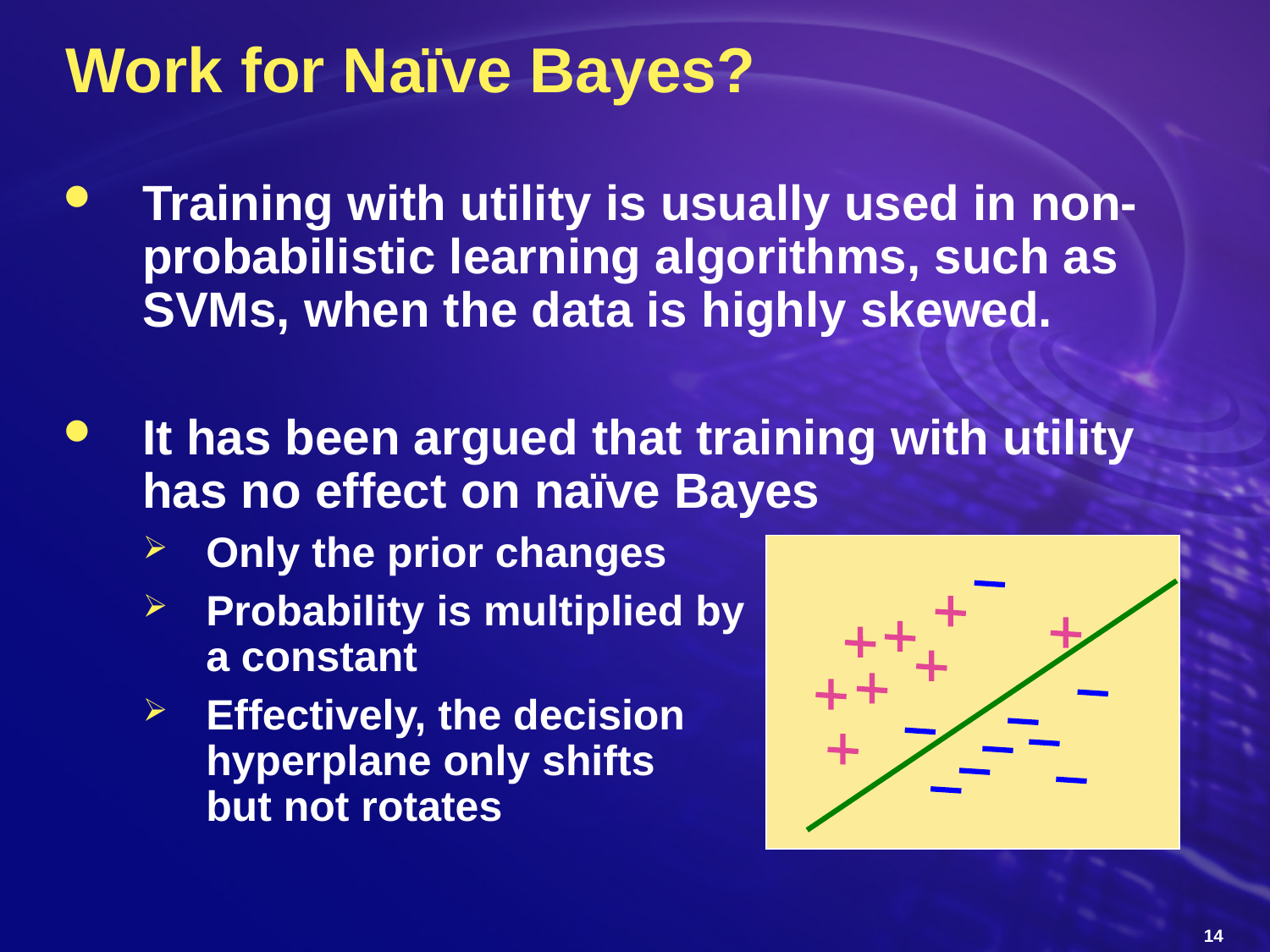

# Work for Naïve Bayes?
Training with utility is usually used in non-probabilistic learning algorithms, such as SVMs, when the data is highly skewed.

It has been argued that training with utility has no effect on naïve Bayes
Only the prior changes
Probability is multiplied by
a constant
Effectively, the decision
hyperplane only shifts
but not rotates